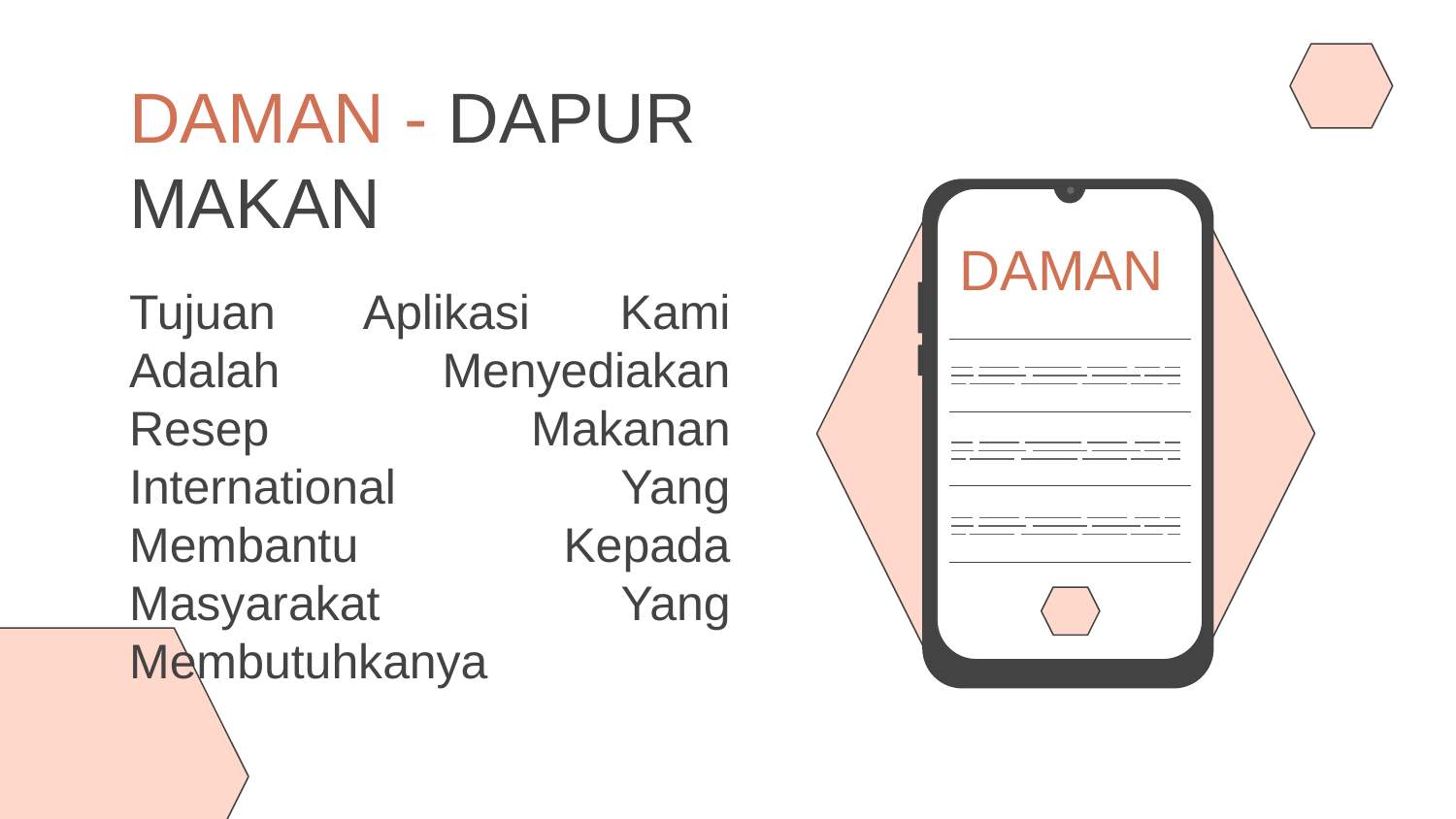

# DAMAN - DAPUR MAKAN

DAMAN

Tujuan Aplikasi Kami Adalah Menyediakan Resep Makanan International Yang Membantu Kepada Masyarakat Yang Membutuhkanya